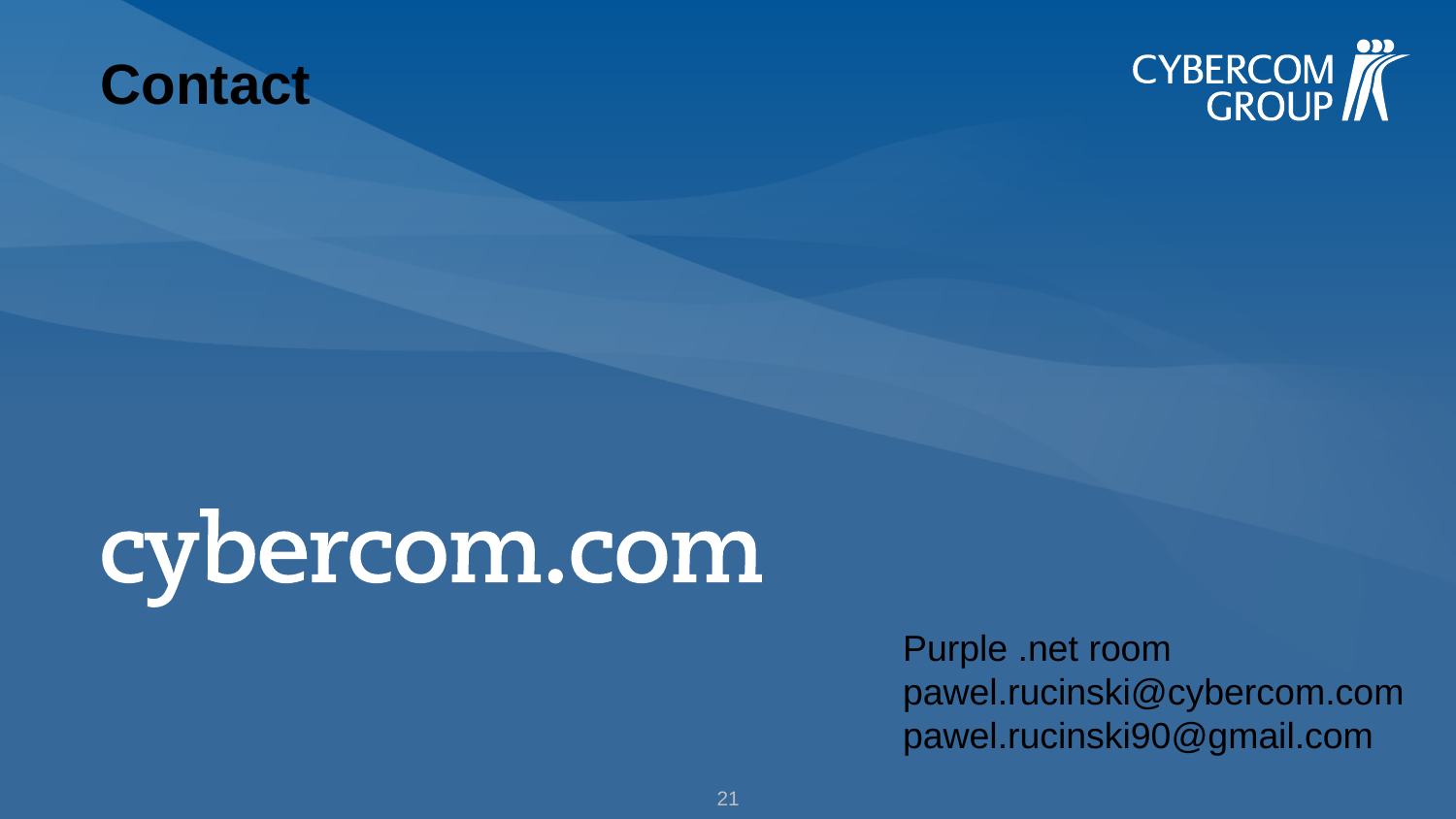

Contact

Purple .net room
pawel.rucinski@cybercom.com
pawel.rucinski90@gmail.com
21